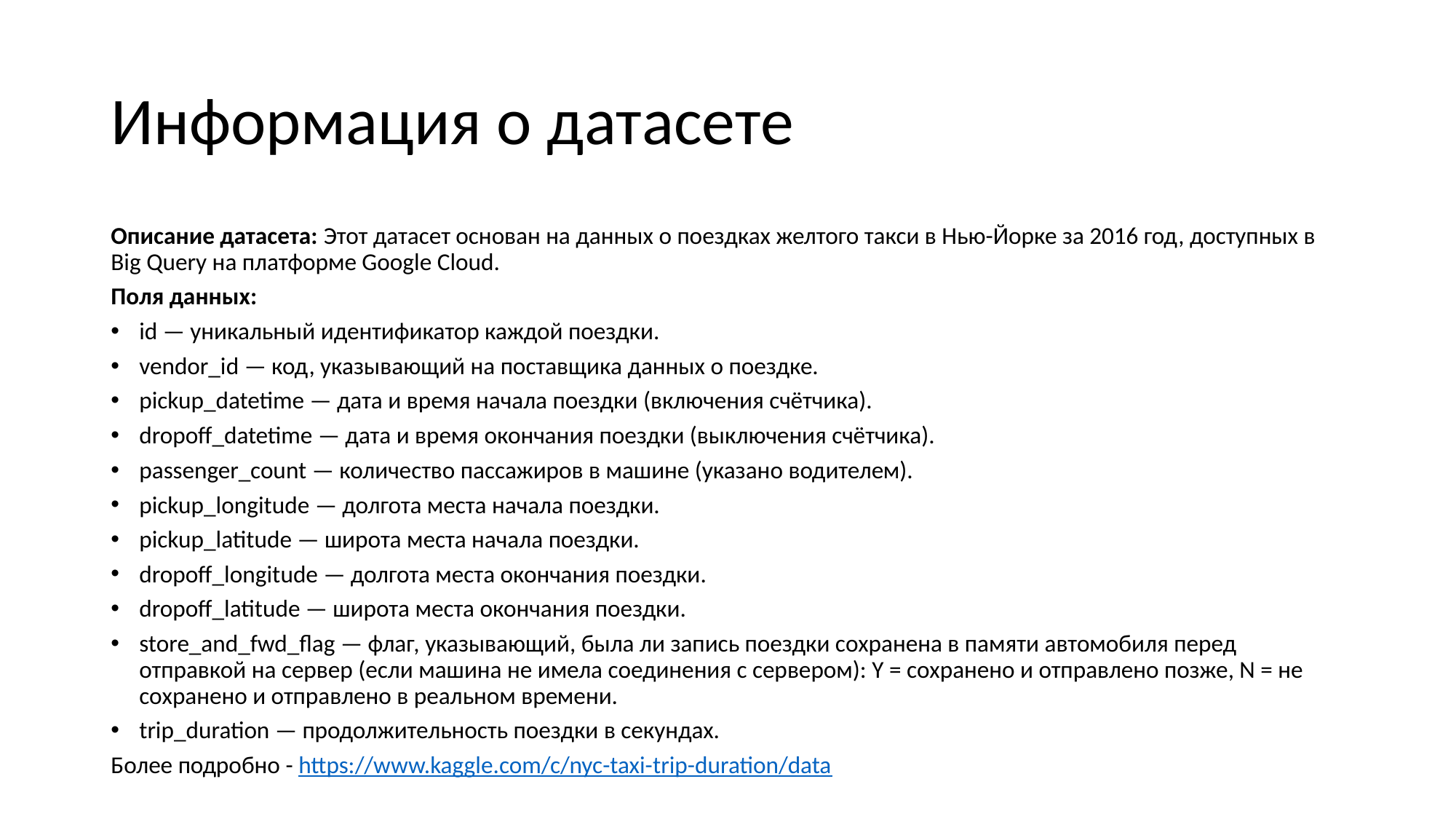

# Информация о датасете
Описание датасета: Этот датасет основан на данных о поездках желтого такси в Нью-Йорке за 2016 год, доступных в Big Query на платформе Google Cloud.
Поля данных:
id — уникальный идентификатор каждой поездки.
vendor_id — код, указывающий на поставщика данных о поездке.
pickup_datetime — дата и время начала поездки (включения счётчика).
dropoff_datetime — дата и время окончания поездки (выключения счётчика).
passenger_count — количество пассажиров в машине (указано водителем).
pickup_longitude — долгота места начала поездки.
pickup_latitude — широта места начала поездки.
dropoff_longitude — долгота места окончания поездки.
dropoff_latitude — широта места окончания поездки.
store_and_fwd_flag — флаг, указывающий, была ли запись поездки сохранена в памяти автомобиля перед отправкой на сервер (если машина не имела соединения с сервером): Y = сохранено и отправлено позже, N = не сохранено и отправлено в реальном времени.
trip_duration — продолжительность поездки в секундах.
Более подробно - https://www.kaggle.com/c/nyc-taxi-trip-duration/data